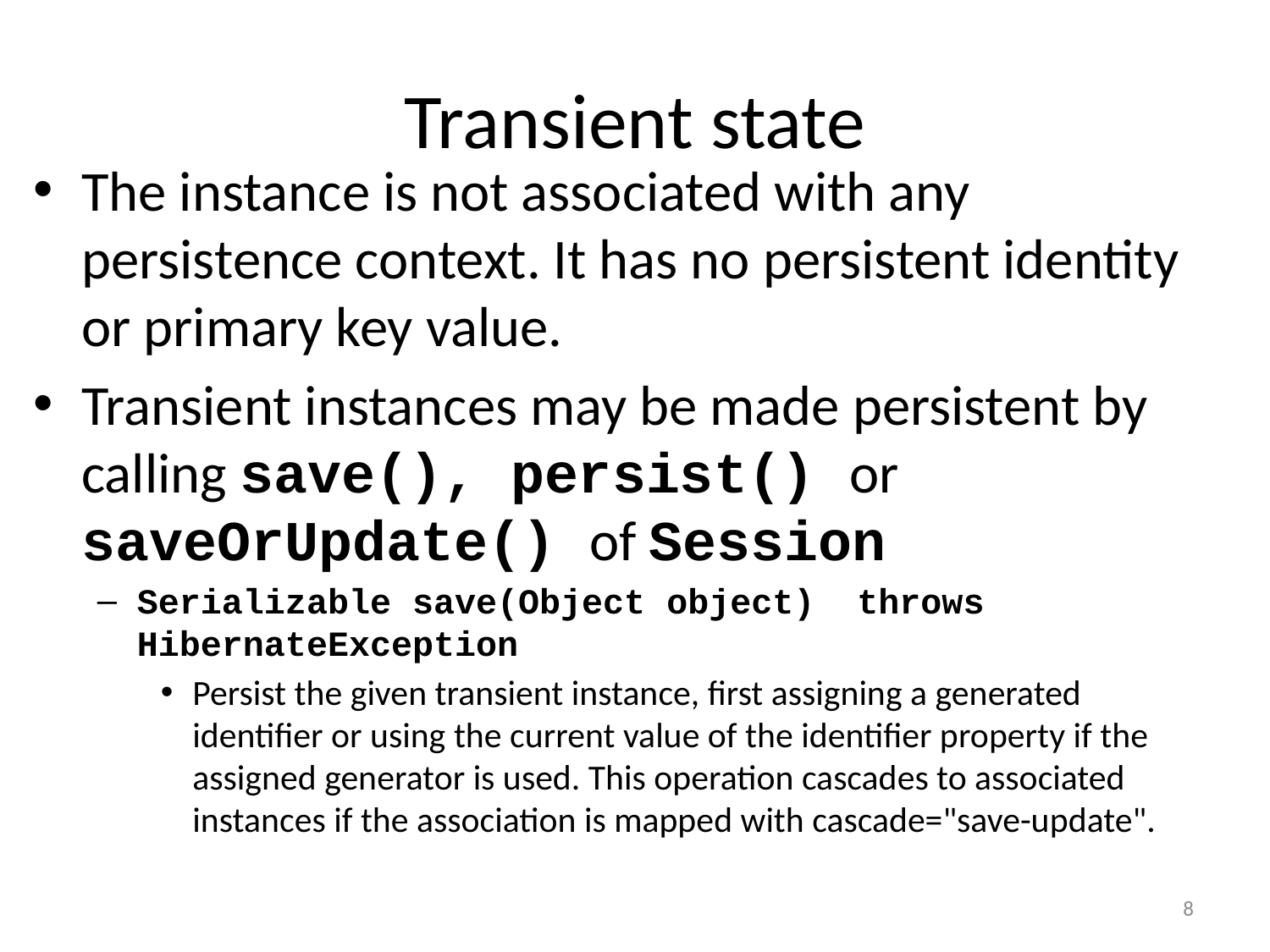

# Transient state
The instance is not associated with any persistence context. It has no persistent identity or primary key value.
Transient instances may be made persistent by calling save(), persist() or saveOrUpdate() of Session
Serializable save(Object object)  throws HibernateException
Persist the given transient instance, first assigning a generated identifier or using the current value of the identifier property if the assigned generator is used. This operation cascades to associated instances if the association is mapped with cascade="save-update".
8